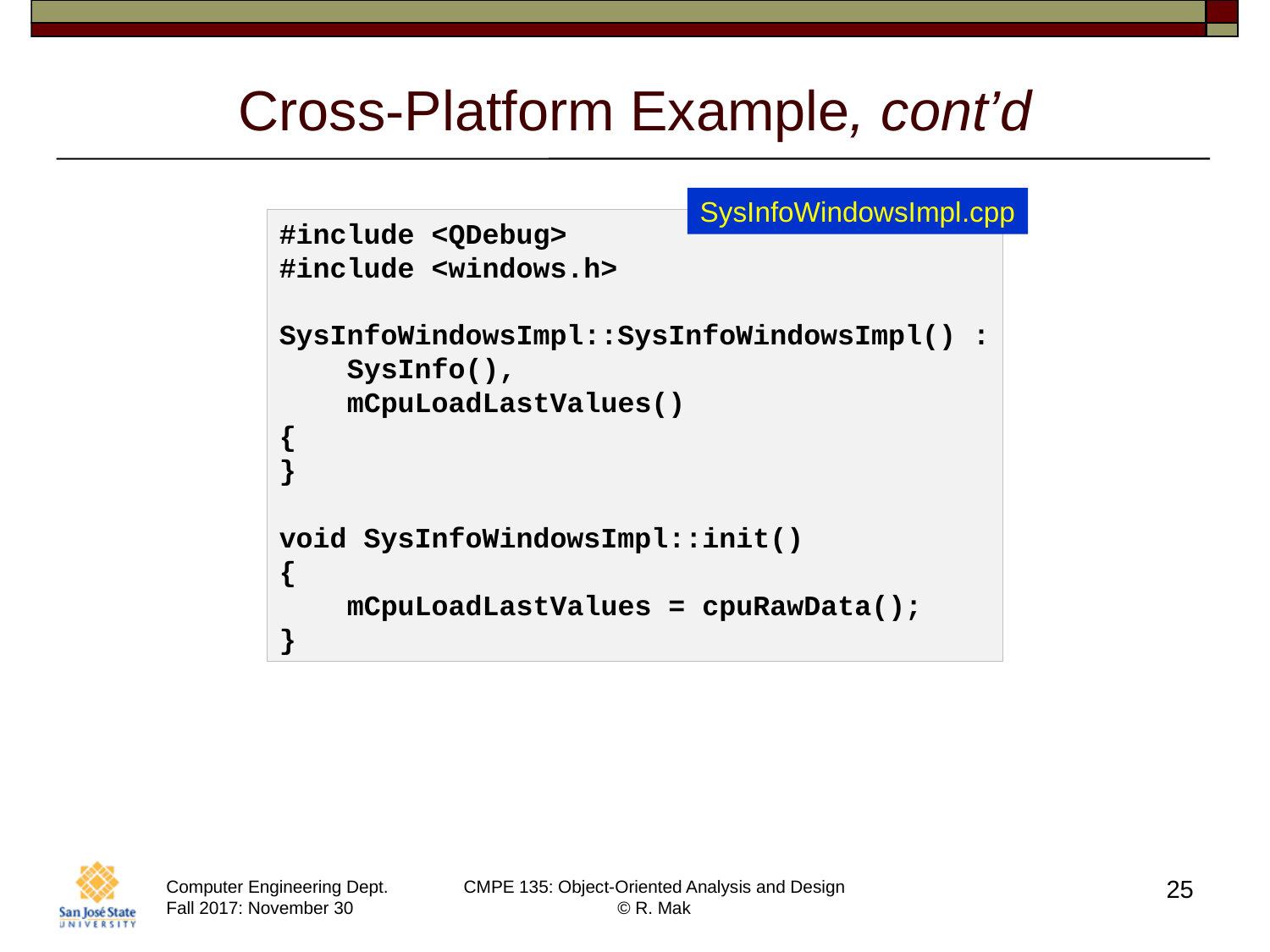

# Cross-Platform Example, cont’d
SysInfoWindowsImpl.cpp
#include <QDebug>
#include <windows.h>
SysInfoWindowsImpl::SysInfoWindowsImpl() :
    SysInfo(),
    mCpuLoadLastValues()
{
}
void SysInfoWindowsImpl::init()
{
    mCpuLoadLastValues = cpuRawData();
}
25